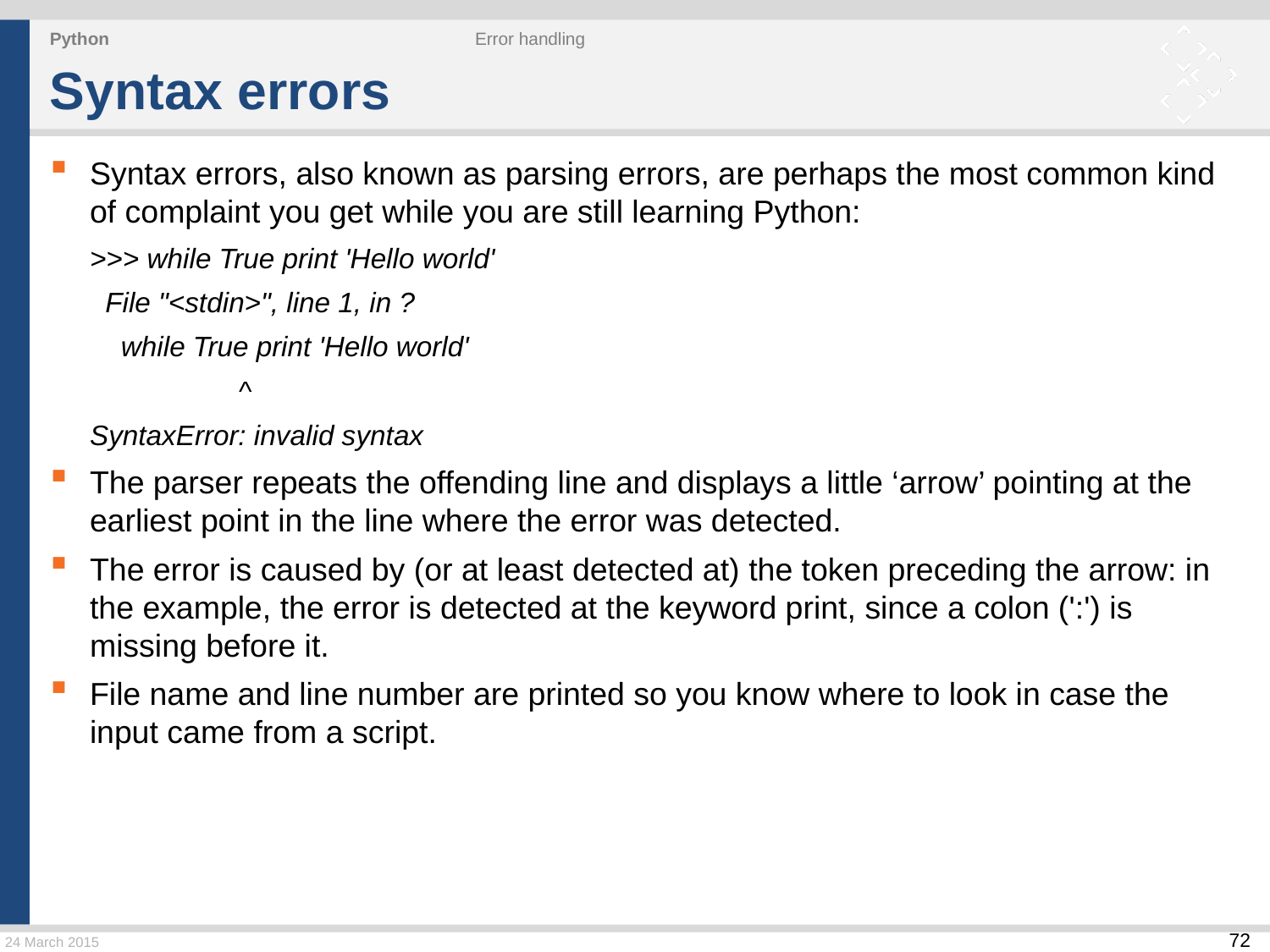

Python
Error handling
Syntax errors
Syntax errors, also known as parsing errors, are perhaps the most common kind of complaint you get while you are still learning Python:
>>> while True print 'Hello world'
  File "<stdin>", line 1, in ?
    while True print 'Hello world'
                   ^
SyntaxError: invalid syntax
The parser repeats the offending line and displays a little ‘arrow’ pointing at the earliest point in the line where the error was detected.
The error is caused by (or at least detected at) the token preceding the arrow: in the example, the error is detected at the keyword print, since a colon (':') is missing before it.
File name and line number are printed so you know where to look in case the input came from a script.

24 March 2015